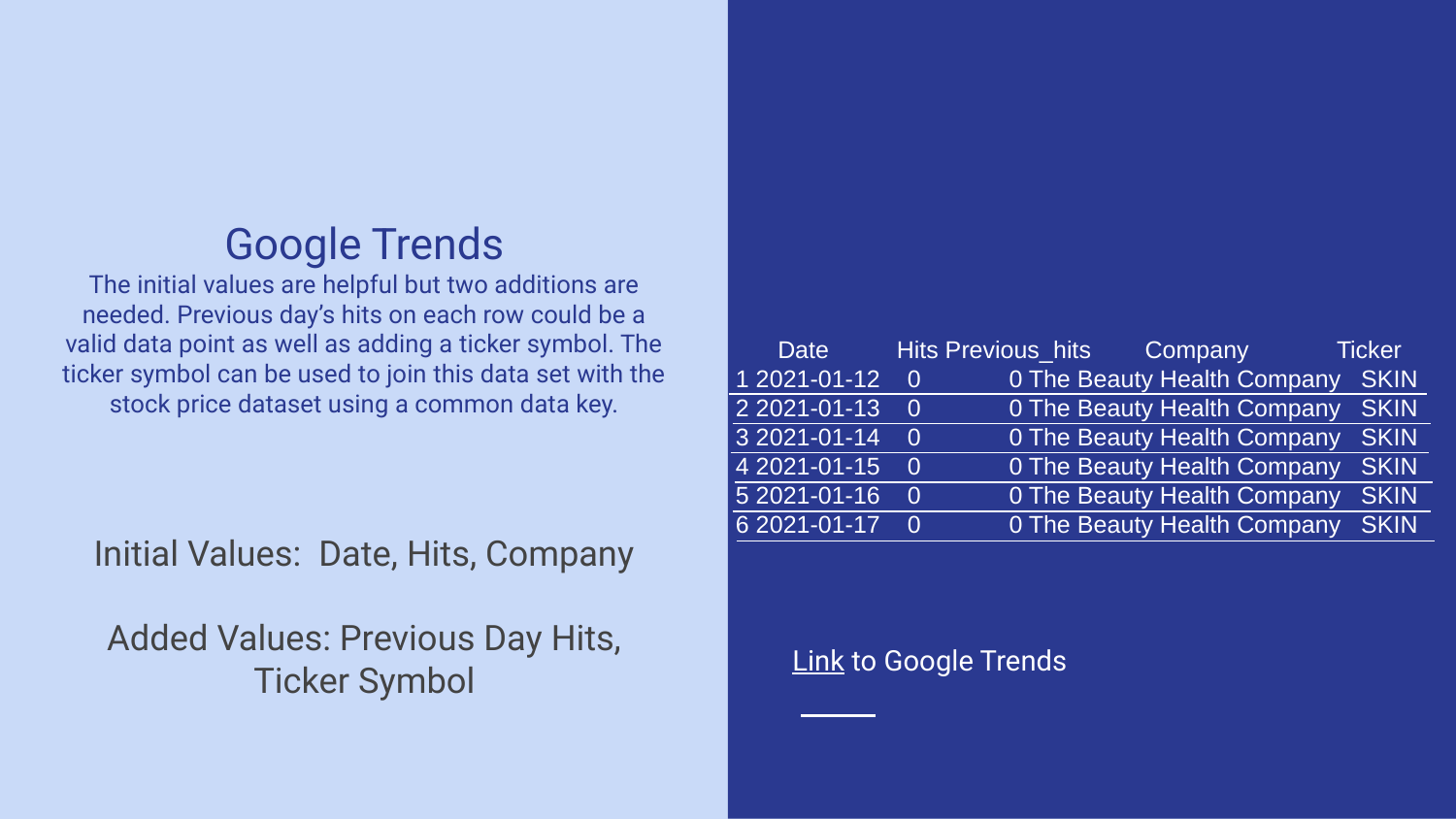

# Google Trends
The initial values are helpful but two additions are needed. Previous day’s hits on each row could be a valid data point as well as adding a ticker symbol. The ticker symbol can be used to join this data set with the stock price dataset using a common data key.
      Date          Hits Previous_hits        Company             Ticker
1 2021-01-12    0             0 The Beauty Health Company   SKIN
2 2021-01-13    0             0 The Beauty Health Company   SKIN
3 2021-01-14    0             0 The Beauty Health Company   SKIN
4 2021-01-15    0             0 The Beauty Health Company   SKIN
5 2021-01-16    0             0 The Beauty Health Company   SKIN
6 2021-01-17    0             0 The Beauty Health Company   SKIN
Initial Values:  Date, Hits, Company

Added Values: Previous Day Hits, Ticker Symbol

Link to Google Trends